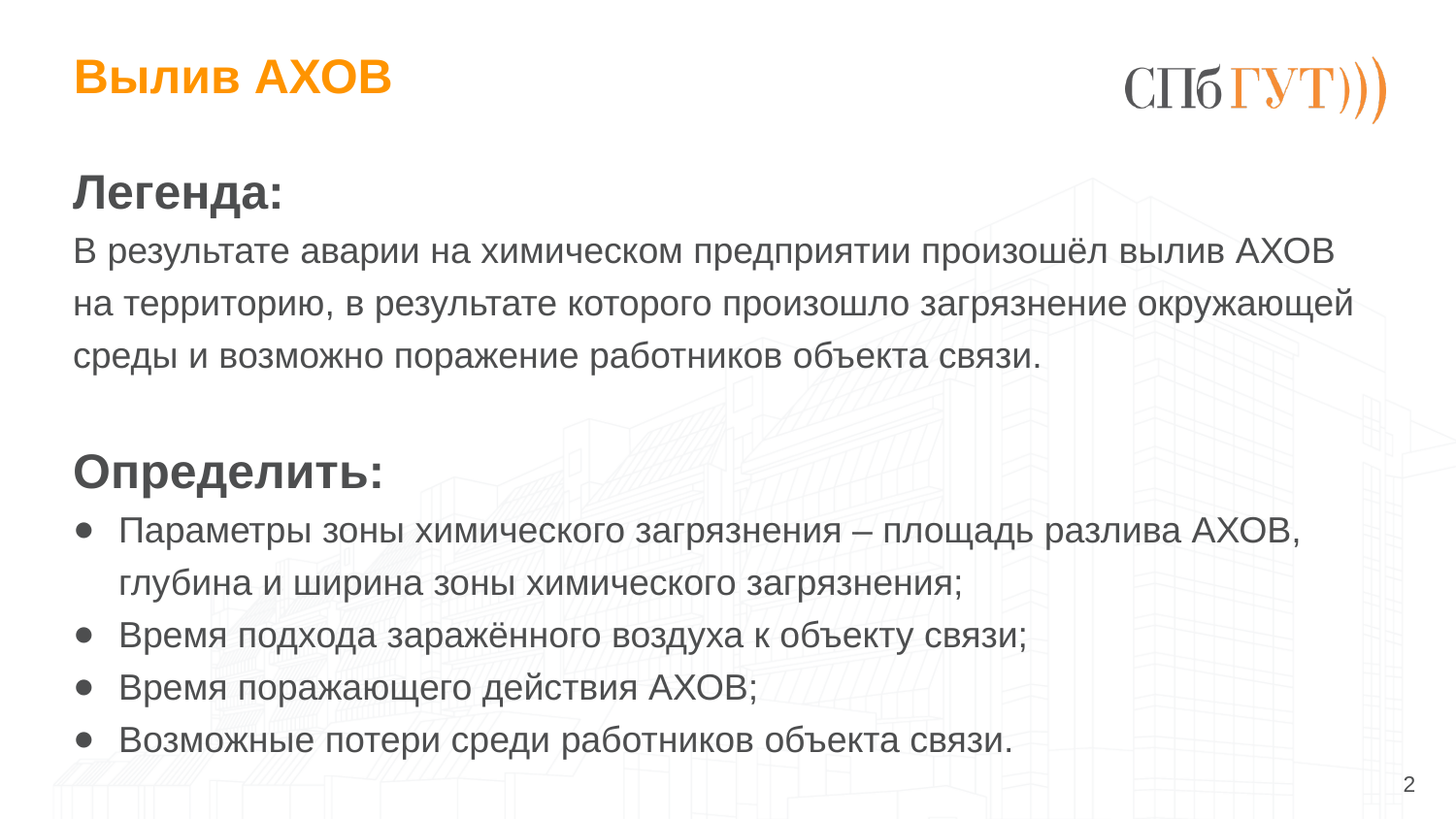

# Вылив АХОВ
Легенда:
В результате аварии на химическом предприятии произошёл вылив АХОВ на территорию, в результате которого произошло загрязнение окружающей среды и возможно поражение работников объекта связи.

Определить:
Параметры зоны химического загрязнения – площадь разлива АХОВ,
глубина и ширина зоны химического загрязнения;
Время подхода заражённого воздуха к объекту связи;
Время поражающего действия АХОВ;
Возможные потери среди работников объекта связи.

2